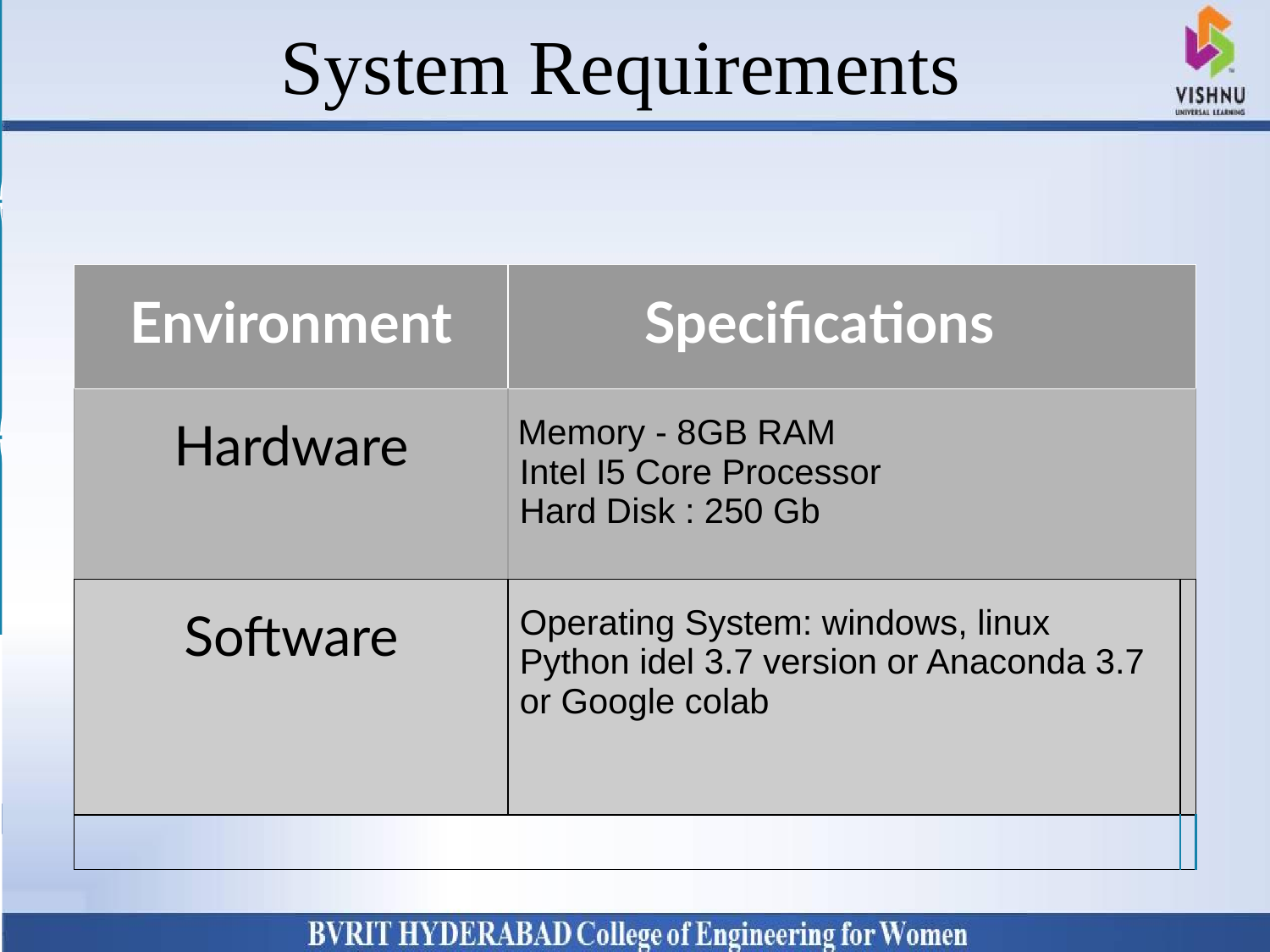

# System Requirements

Why Should I Study this course?

Examples

BVRIT HYDERABAD College of Engineering for Women
| Environment | Speciﬁcations |  |
| --- | --- | --- |
| Hardware | Memory - 8GB RAM Intel I5 Core Processor Hard Disk : 250 Gb |  |
| Software | Operating System: windows, linux Python idel 3.7 version or Anaconda 3.7 or Google colab |  |
|  |  |  |